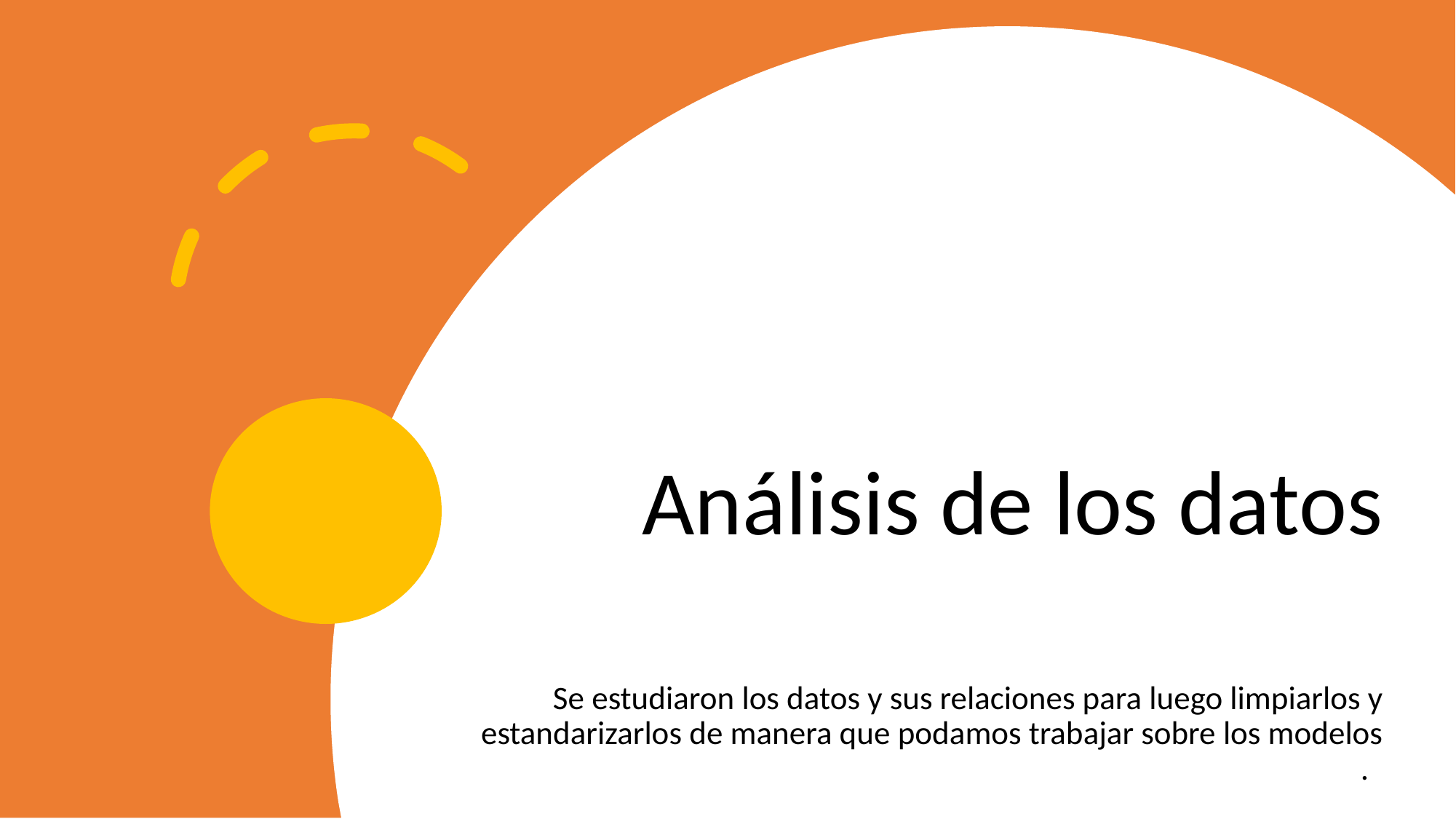

# Análisis de los datos

Se estudiaron los datos y sus relaciones para luego limpiarlos y estandarizarlos de manera que podamos trabajar sobre los modelos .